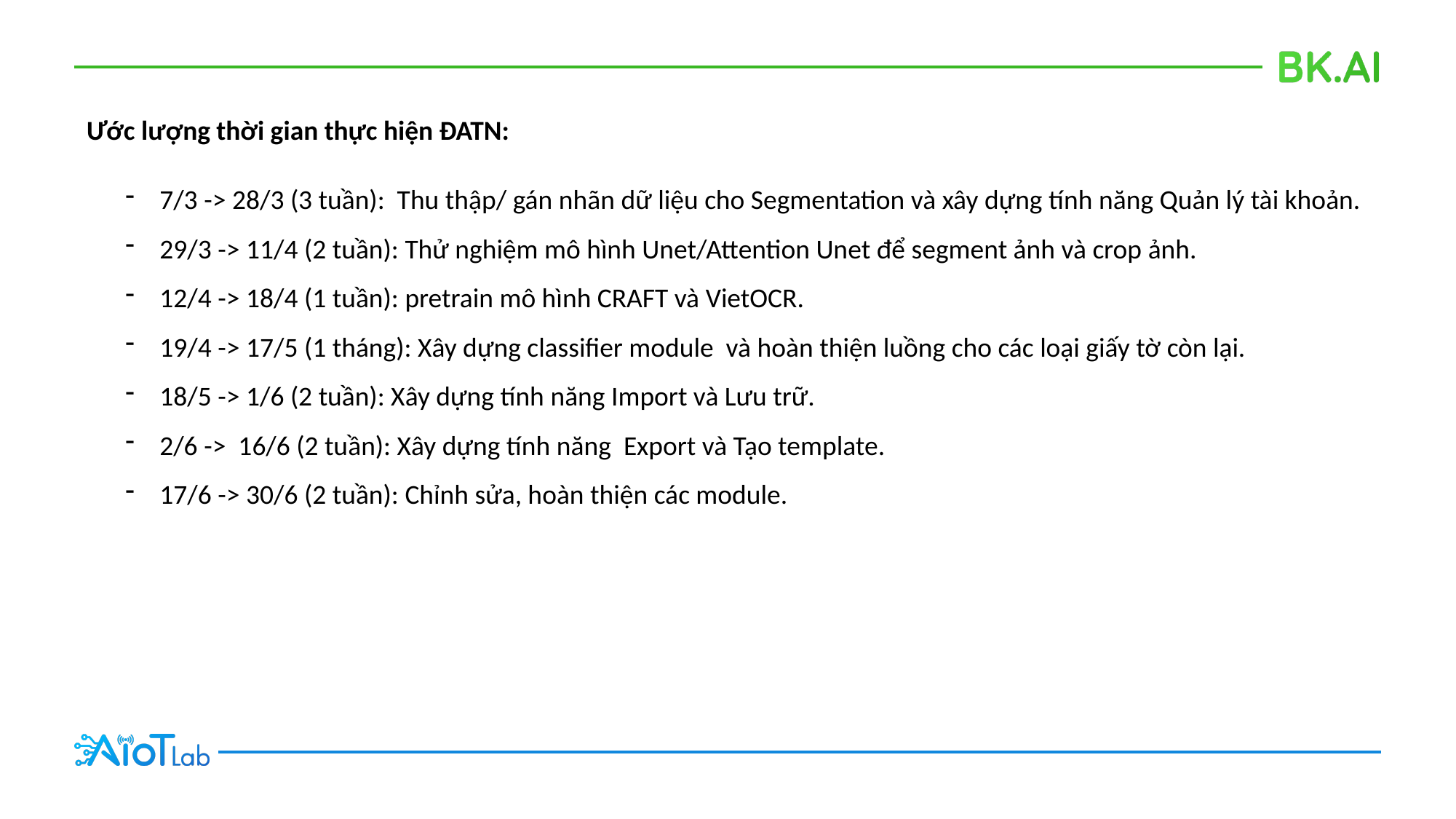

Ước lượng thời gian thực hiện ĐATN:
7/3 -> 28/3 (3 tuần):  Thu thập/ gán nhãn dữ liệu cho Segmentation và xây dựng tính năng Quản lý tài khoản.
29/3 -> 11/4 (2 tuần): Thử nghiệm mô hình Unet/Attention Unet để segment ảnh và crop ảnh.
12/4 -> 18/4 (1 tuần): pretrain mô hình CRAFT và VietOCR.
19/4 -> 17/5 (1 tháng): Xây dựng classifier module  và hoàn thiện luồng cho các loại giấy tờ còn lại.
18/5 -> 1/6 (2 tuần): Xây dựng tính năng Import và Lưu trữ.
2/6 ->  16/6 (2 tuần): Xây dựng tính năng  Export và Tạo template.
17/6 -> 30/6 (2 tuần): Chỉnh sửa, hoàn thiện các module.